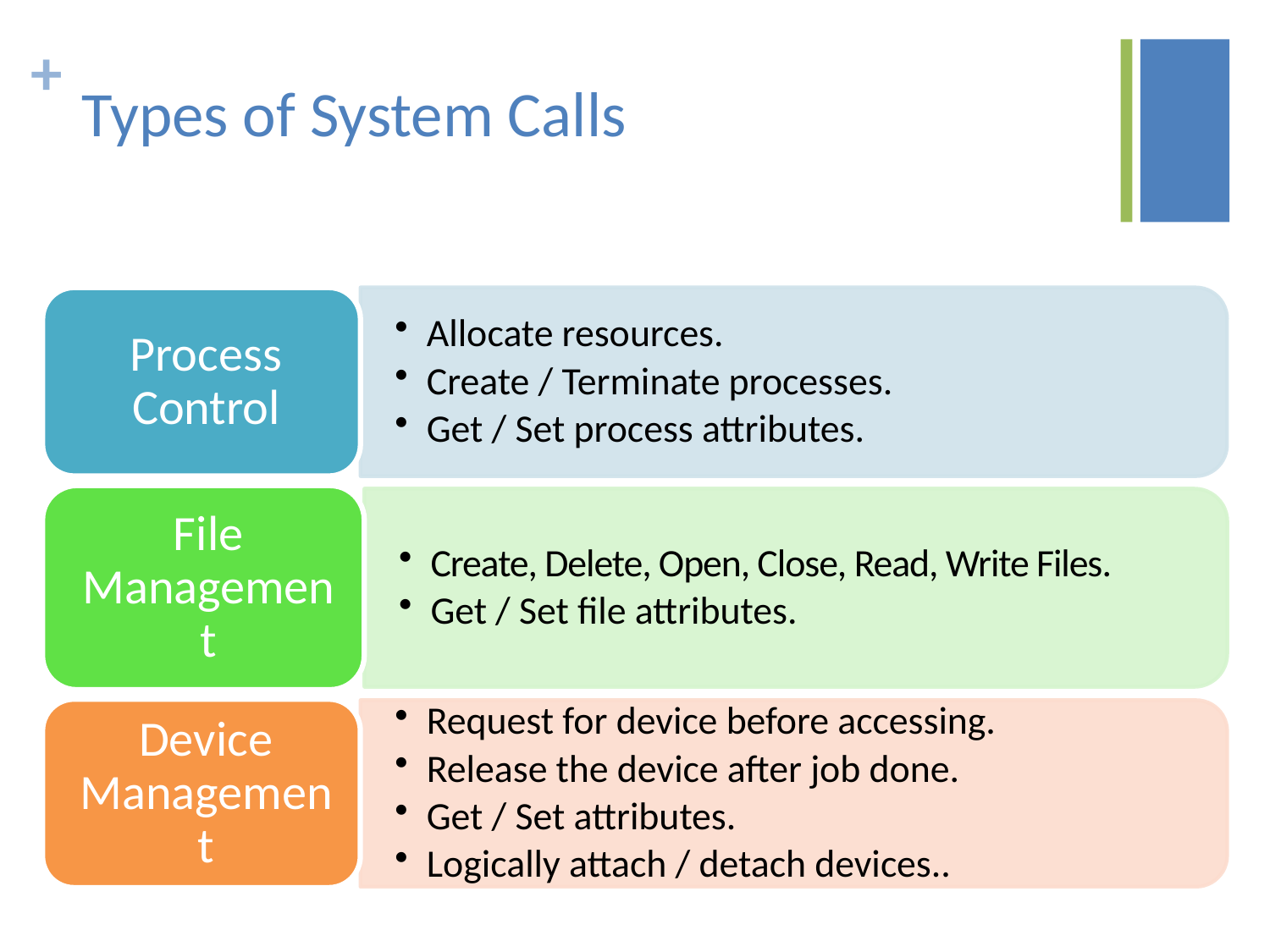

# Types of System Calls
Allocate resources.
Create / Terminate processes.
Get / Set process attributes.
Process Control
Create, Delete, Open, Close, Read, Write Files.
Get / Set file attributes.
File Management
Request for device before accessing.
Release the device after job done.
Get / Set attributes.
Logically attach / detach devices..
Device Management